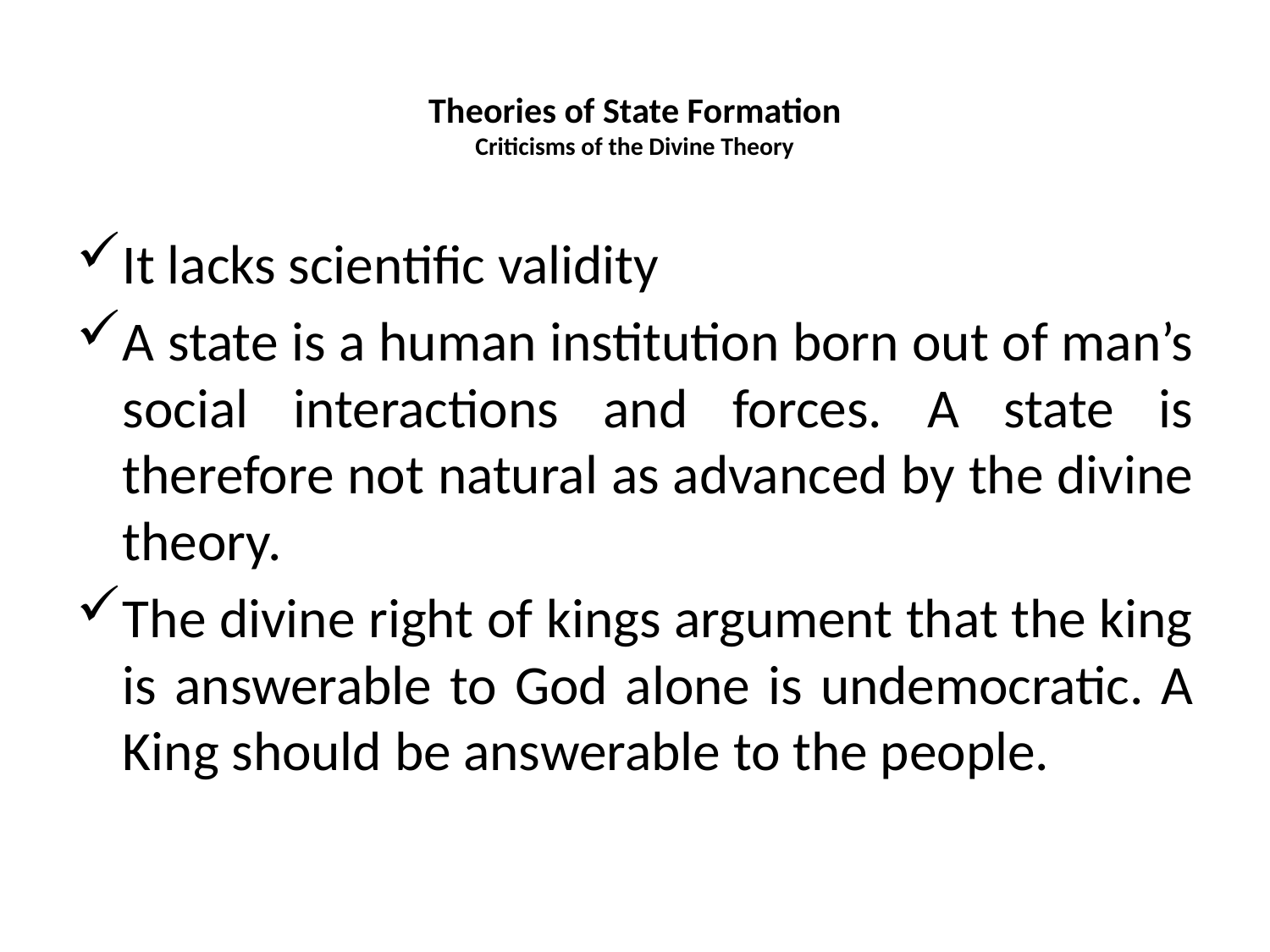

# Theories of State Formation Criticisms of the Divine Theory
It lacks scientific validity
A state is a human institution born out of man’s social interactions and forces. A state is therefore not natural as advanced by the divine theory.
The divine right of kings argument that the king is answerable to God alone is undemocratic. A King should be answerable to the people.